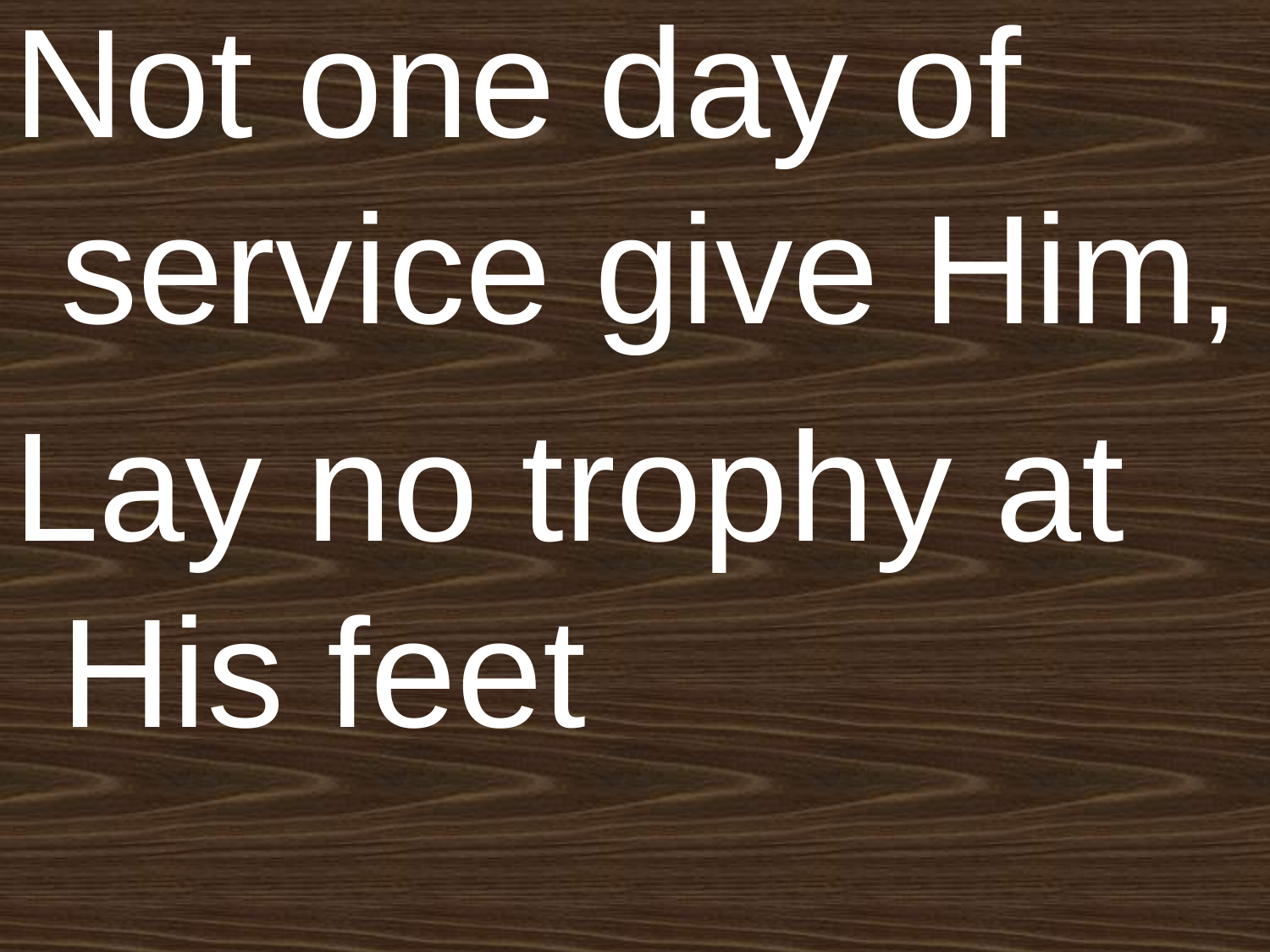

Not one day of service give Him,
Lay no trophy at His feet